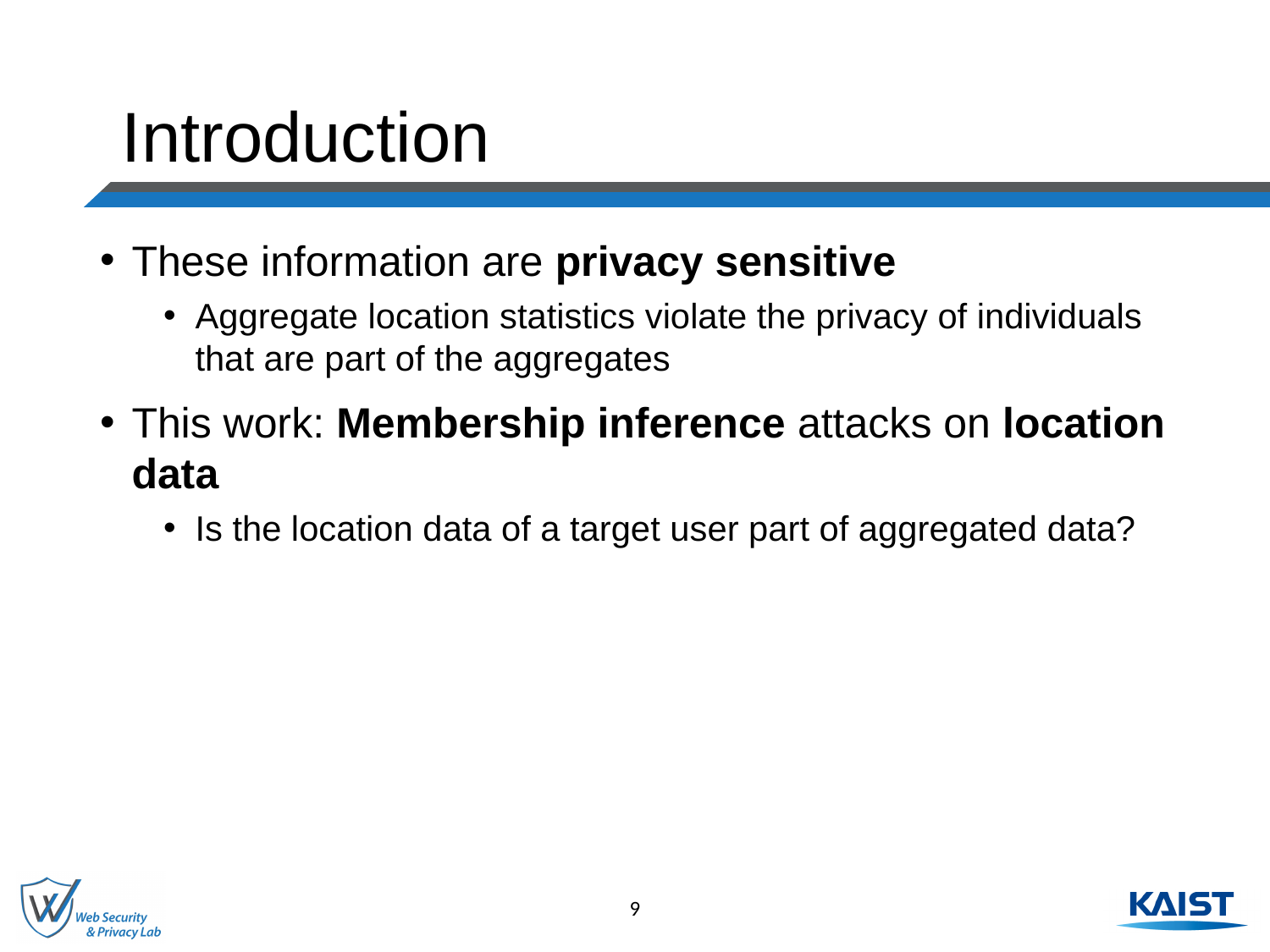

# Introduction
These information are privacy sensitive
Aggregate location statistics violate the privacy of individuals that are part of the aggregates
This work: Membership inference attacks on location data
Is the location data of a target user part of aggregated data?

9